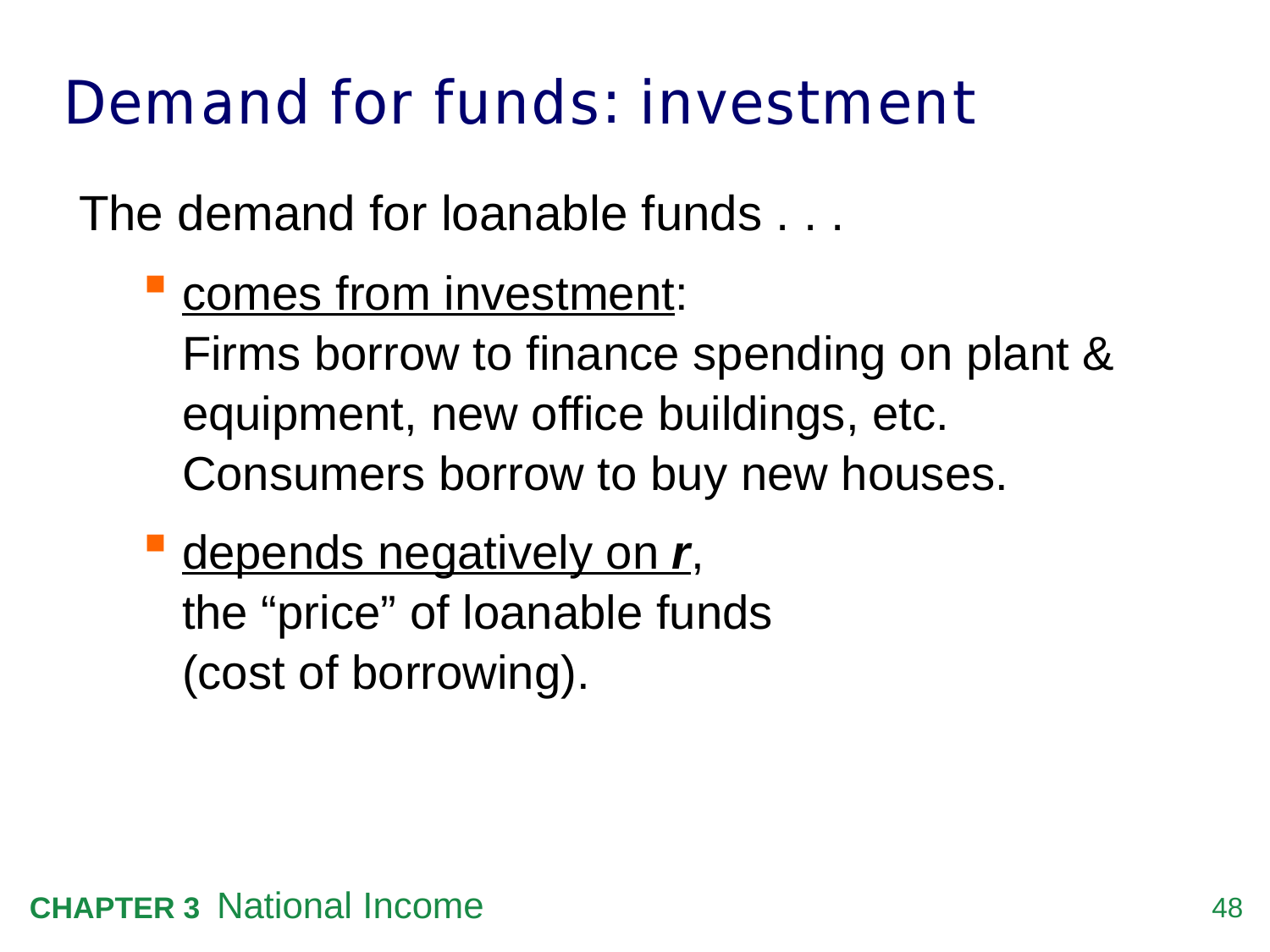

# Demand for funds: investment
The demand for loanable funds . . .
comes from investment:
Firms borrow to finance spending on plant & equipment, new office buildings, etc. Consumers borrow to buy new houses.
depends negatively on r,
the “price” of loanable funds
(cost of borrowing).